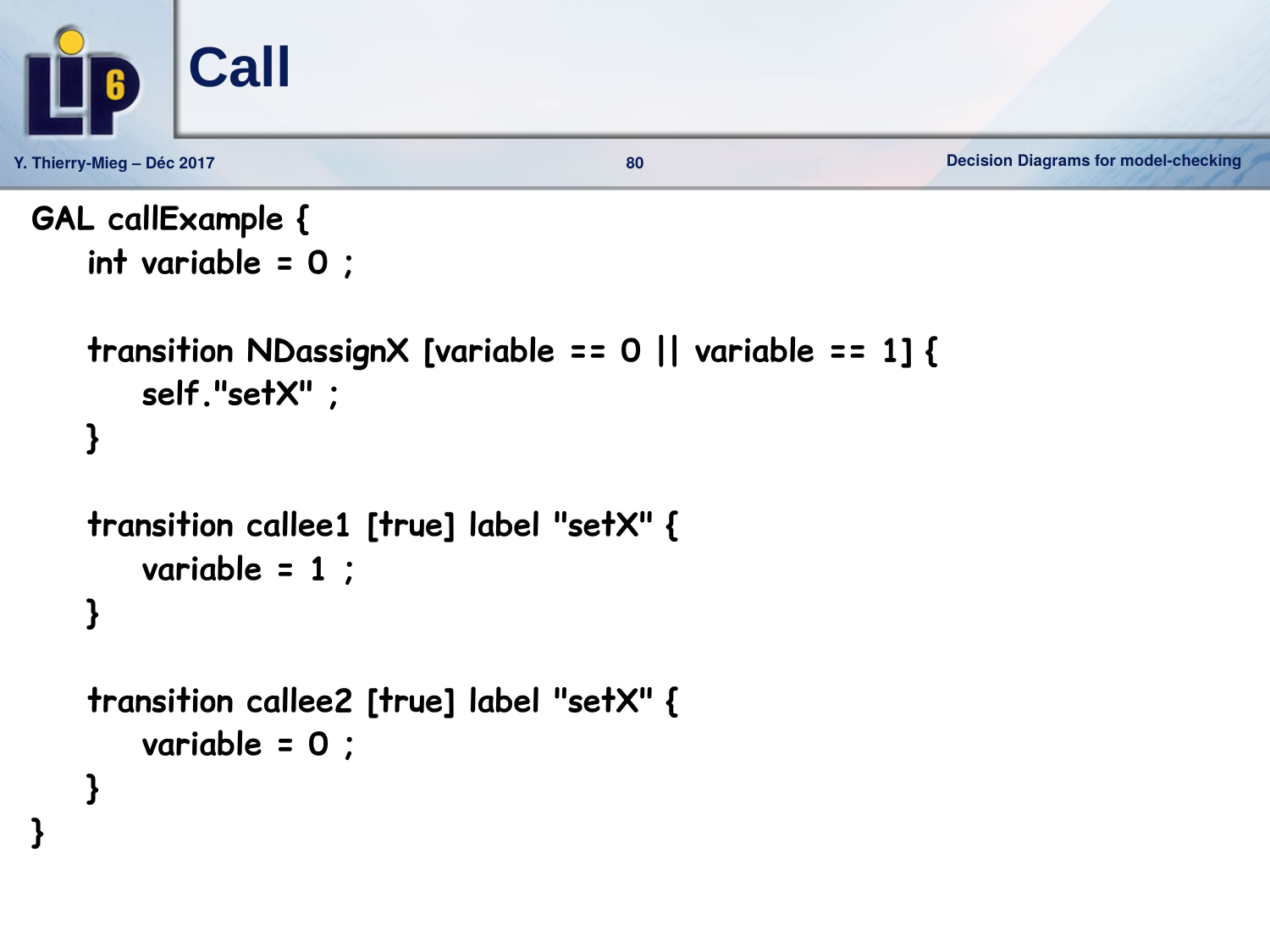

# Call
GAL callExample {
    int variable = 0 ;

    transition NDassignX [variable == 0 || variable == 1] {
        self."setX" ;
    }

    transition callee1 [true] label "setX" {
        variable = 1 ;
    }

    transition callee2 [true] label "setX" {
        variable = 0 ;
    }
}